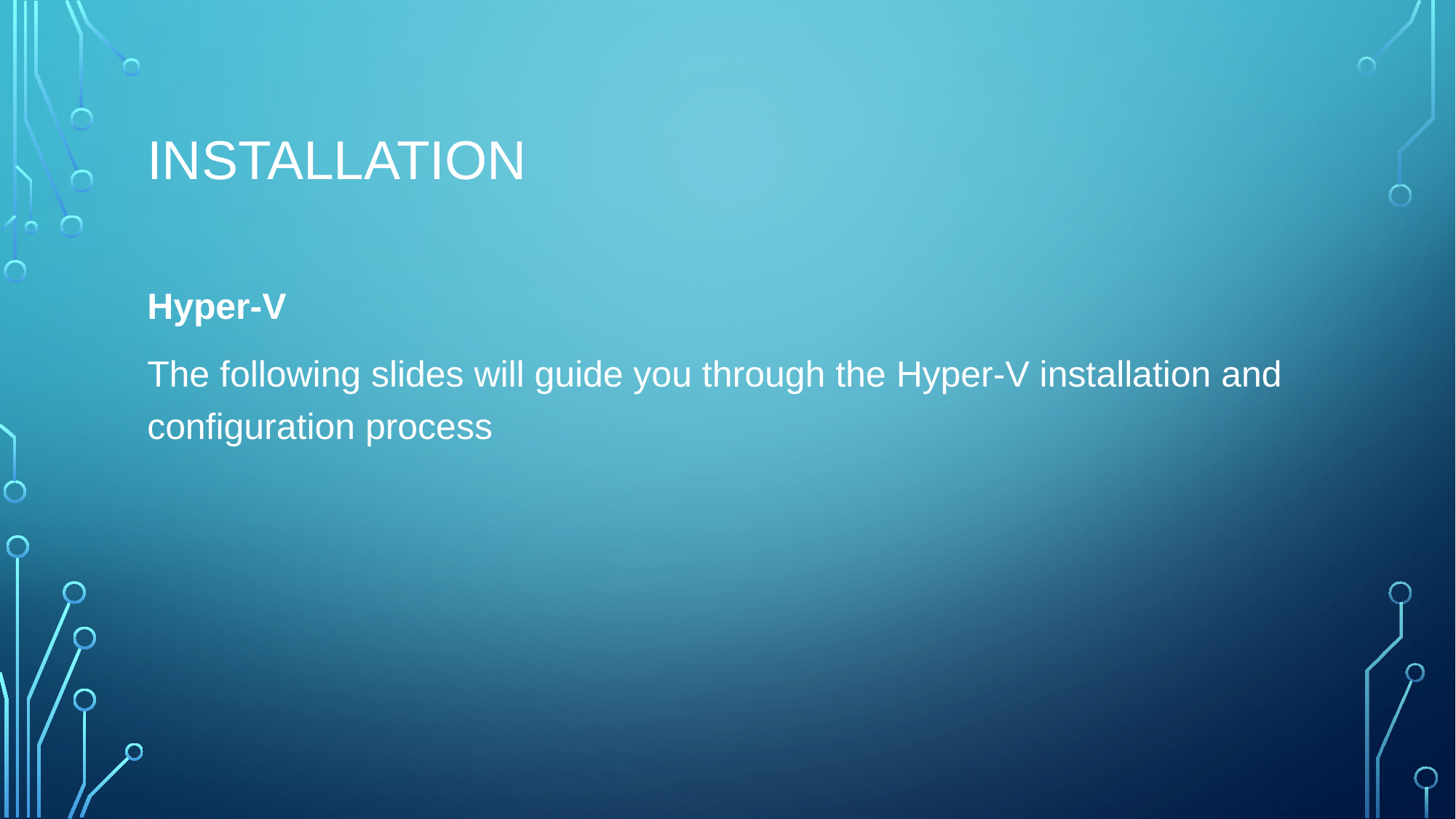

# Installation
Hyper-V
The following slides will guide you through the Hyper-V installation and configuration process